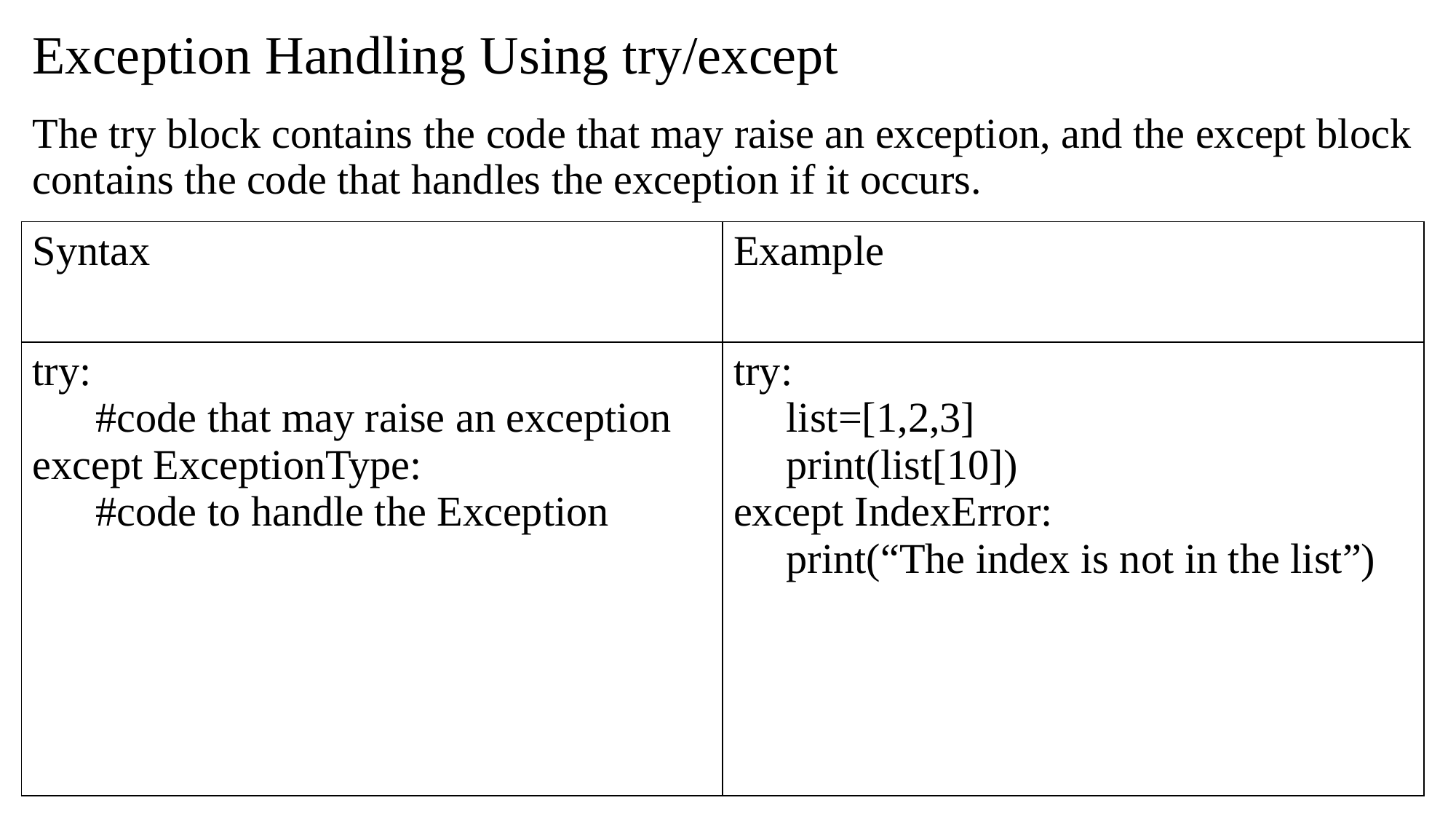

# Exception Handling Using try/except
The try block contains the code that may raise an exception, and the except block contains the code that handles the exception if it occurs.

| Syntax | Example |
| --- | --- |
| try: #code that may raise an exception except ExceptionType: #code to handle the Exception | try: list=[1,2,3] print(list[10]) except IndexError: print(“The index is not in the list”) |